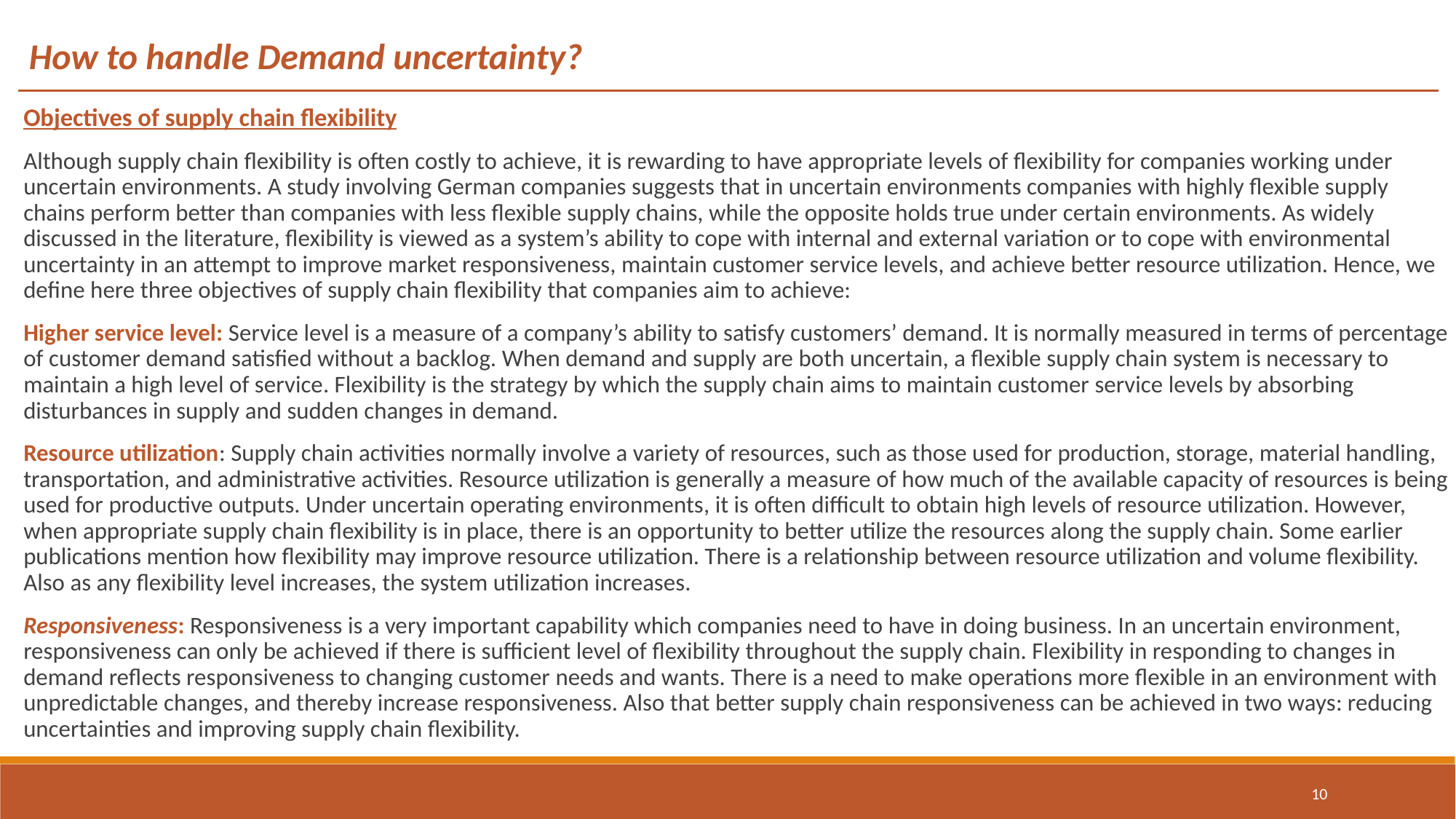

How to handle Demand uncertainty?
Objectives of supply chain flexibility
Although supply chain flexibility is often costly to achieve, it is rewarding to have appropriate levels of flexibility for companies working under uncertain environments. A study involving German companies suggests that in uncertain environments companies with highly flexible supply chains perform better than companies with less flexible supply chains, while the opposite holds true under certain environments. As widely discussed in the literature, flexibility is viewed as a system’s ability to cope with internal and external variation or to cope with environmental uncertainty in an attempt to improve market responsiveness, maintain customer service levels, and achieve better resource utilization. Hence, we define here three objectives of supply chain flexibility that companies aim to achieve:
Higher service level: Service level is a measure of a company’s ability to satisfy customers’ demand. It is normally measured in terms of percentage of customer demand satisfied without a backlog. When demand and supply are both uncertain, a flexible supply chain system is necessary to maintain a high level of service. Flexibility is the strategy by which the supply chain aims to maintain customer service levels by absorbing disturbances in supply and sudden changes in demand.
Resource utilization: Supply chain activities normally involve a variety of resources, such as those used for production, storage, material handling, transportation, and administrative activities. Resource utilization is generally a measure of how much of the available capacity of resources is being used for productive outputs. Under uncertain operating environments, it is often difficult to obtain high levels of resource utilization. However, when appropriate supply chain flexibility is in place, there is an opportunity to better utilize the resources along the supply chain. Some earlier publications mention how flexibility may improve resource utilization. There is a relationship between resource utilization and volume flexibility. Also as any flexibility level increases, the system utilization increases.
Responsiveness: Responsiveness is a very important capability which companies need to have in doing business. In an uncertain environment, responsiveness can only be achieved if there is sufficient level of flexibility throughout the supply chain. Flexibility in responding to changes in demand reflects responsiveness to changing customer needs and wants. There is a need to make operations more flexible in an environment with unpredictable changes, and thereby increase responsiveness. Also that better supply chain responsiveness can be achieved in two ways: reducing uncertainties and improving supply chain flexibility.

10